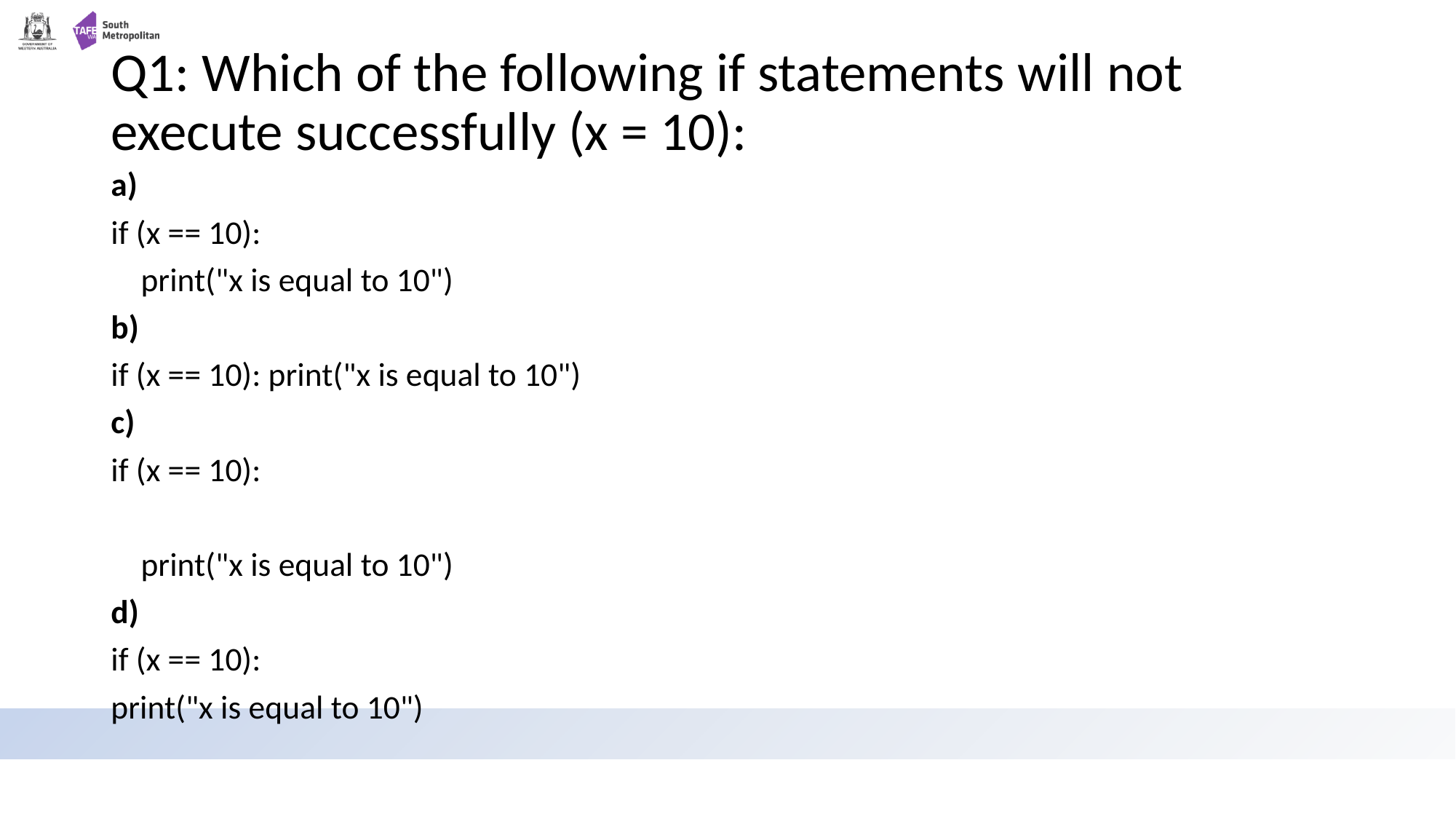

# Q1: Which of the following if statements will not execute successfully (x = 10):
a)
if (x == 10):
    print("x is equal to 10")
b)
if (x == 10): print("x is equal to 10")
c)
if (x == 10):

    print("x is equal to 10")
d)
if (x == 10):
print("x is equal to 10")